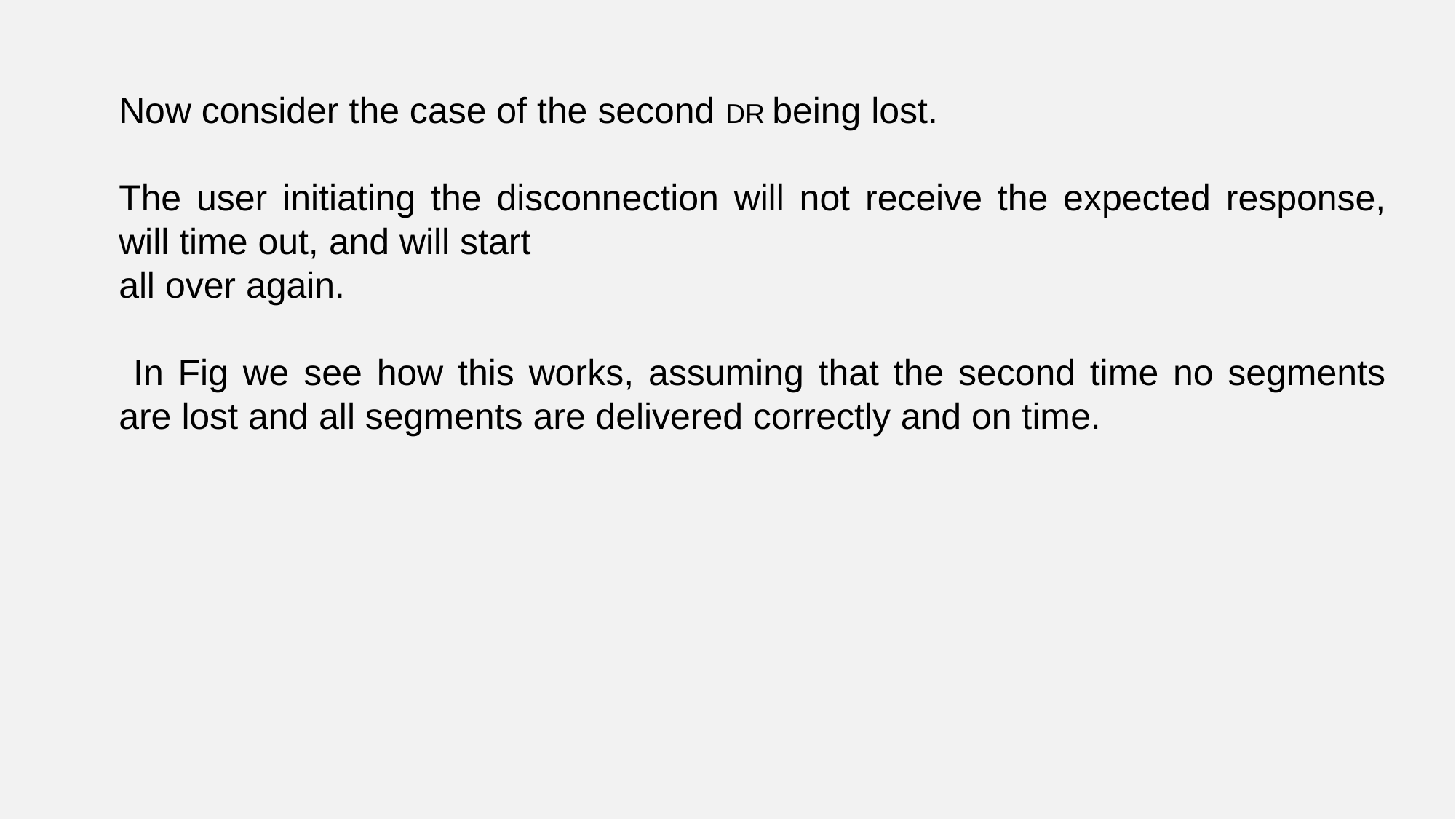

Now consider the case of the second DR being lost.

The user initiating the disconnection will not receive the expected response, will time out, and will start
all over again.

 In Fig we see how this works, assuming that the second time no segments are lost and all segments are delivered correctly and on time.